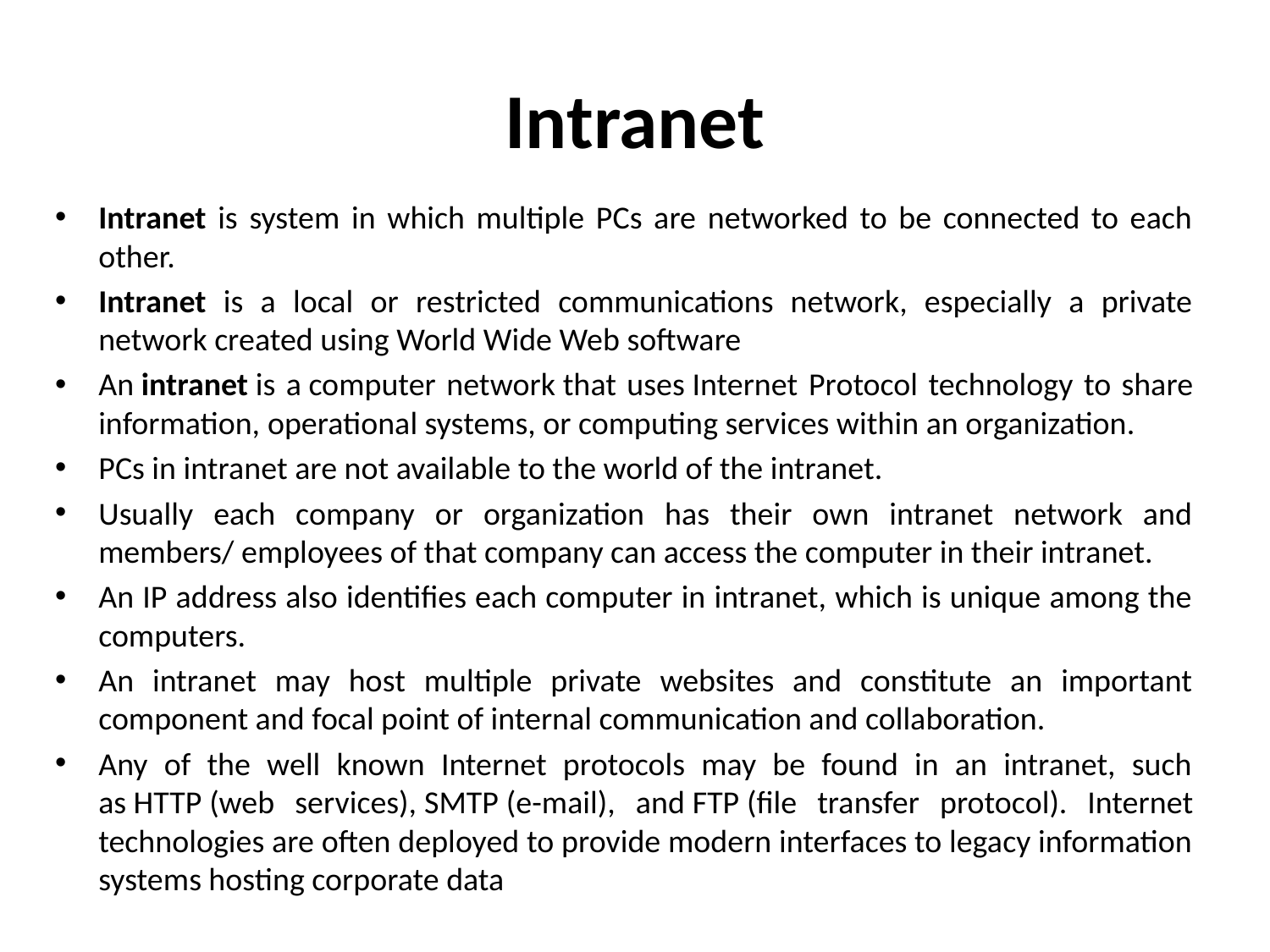

# Intranet
Intranet is system in which multiple PCs are networked to be connected to each other.
Intranet is a local or restricted communications network, especially a private network created using World Wide Web software
An intranet is a computer network that uses Internet Protocol technology to share information, operational systems, or computing services within an organization.
PCs in intranet are not available to the world of the intranet.
Usually each company or organization has their own intranet network and members/ employees of that company can access the computer in their intranet.
An IP address also identifies each computer in intranet, which is unique among the computers.
An intranet may host multiple private websites and constitute an important component and focal point of internal communication and collaboration.
Any of the well known Internet protocols may be found in an intranet, such as HTTP (web services), SMTP (e-mail), and FTP (file transfer protocol). Internet technologies are often deployed to provide modern interfaces to legacy information systems hosting corporate data